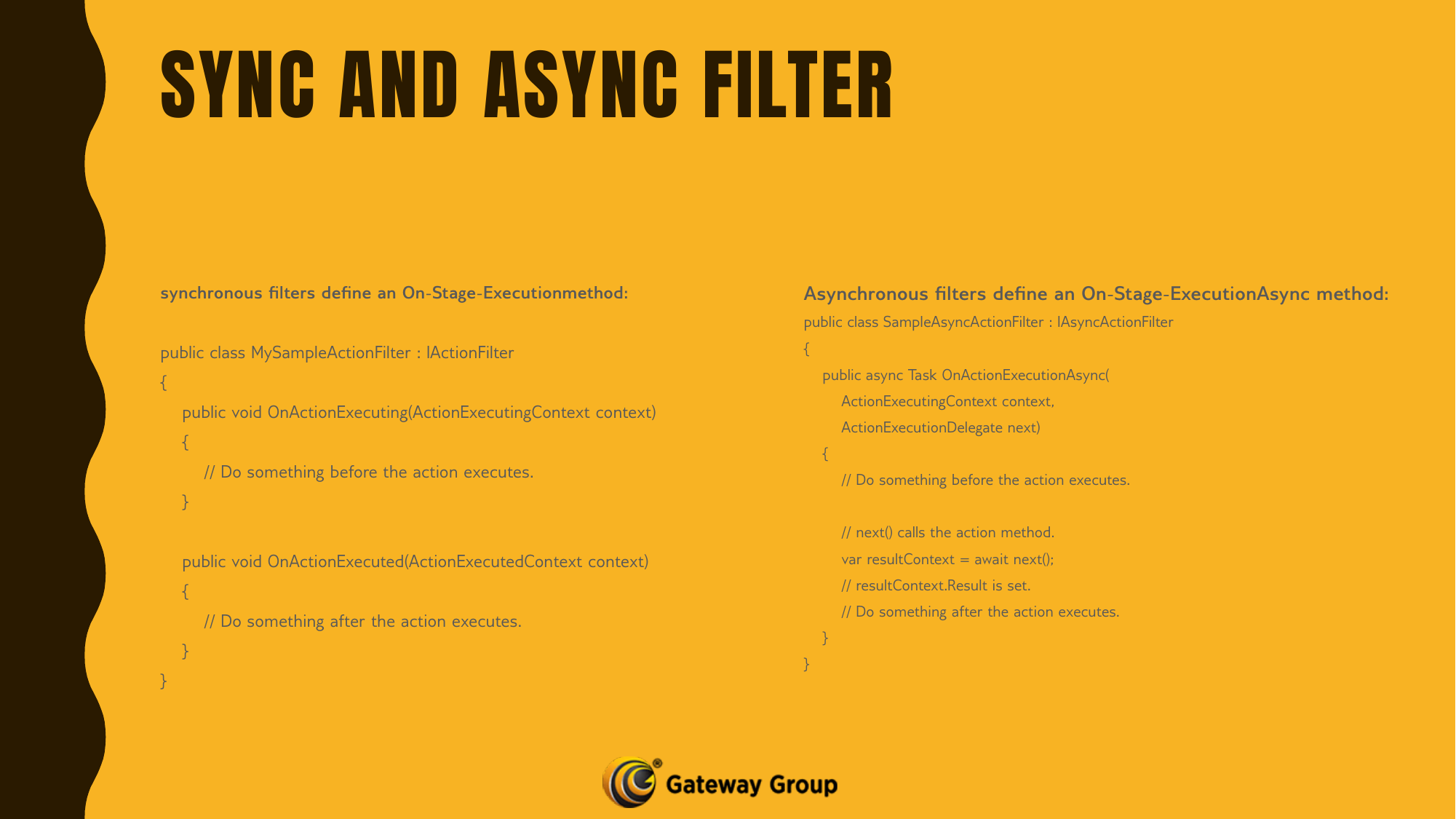

# Sync and Async Filter
Asynchronous filters define an On-Stage-ExecutionAsync method:
public class SampleAsyncActionFilter : IAsyncActionFilter
{
    public async Task OnActionExecutionAsync(
        ActionExecutingContext context,
        ActionExecutionDelegate next)
    {
        // Do something before the action executes.

        // next() calls the action method.
        var resultContext = await next();
        // resultContext.Result is set.
        // Do something after the action executes.
    }
}
synchronous filters define an On-Stage-Executionmethod:

public class MySampleActionFilter : IActionFilter
{
    public void OnActionExecuting(ActionExecutingContext context)
    {
        // Do something before the action executes.
    }

    public void OnActionExecuted(ActionExecutedContext context)
    {
        // Do something after the action executes.
    }
}